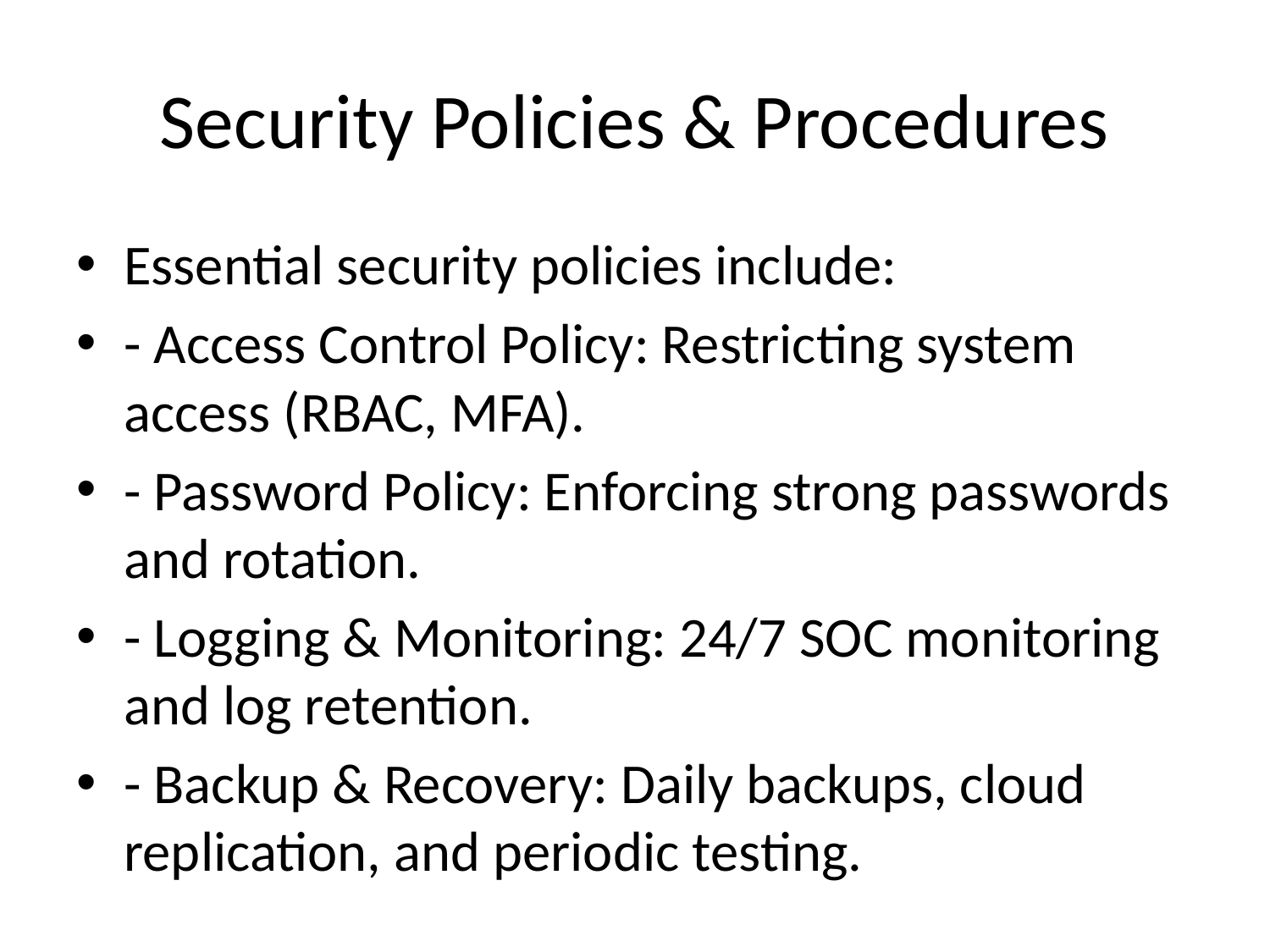

# Security Policies & Procedures
Essential security policies include:
- Access Control Policy: Restricting system access (RBAC, MFA).
- Password Policy: Enforcing strong passwords and rotation.
- Logging & Monitoring: 24/7 SOC monitoring and log retention.
- Backup & Recovery: Daily backups, cloud replication, and periodic testing.